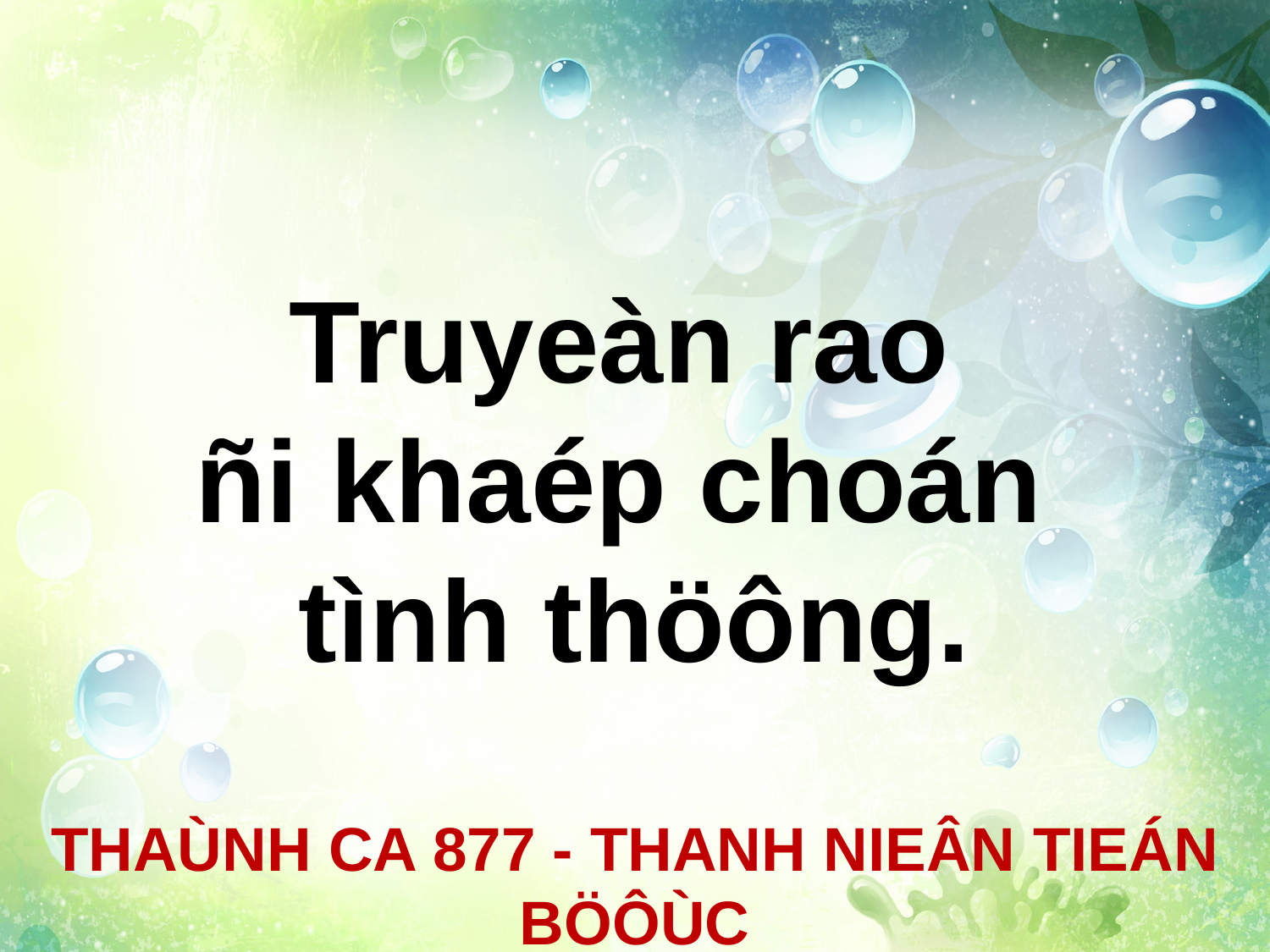

Truyeàn rao
ñi khaép choán
tình thöông.
THAÙNH CA 877 - THANH NIEÂN TIEÁN BÖÔÙC